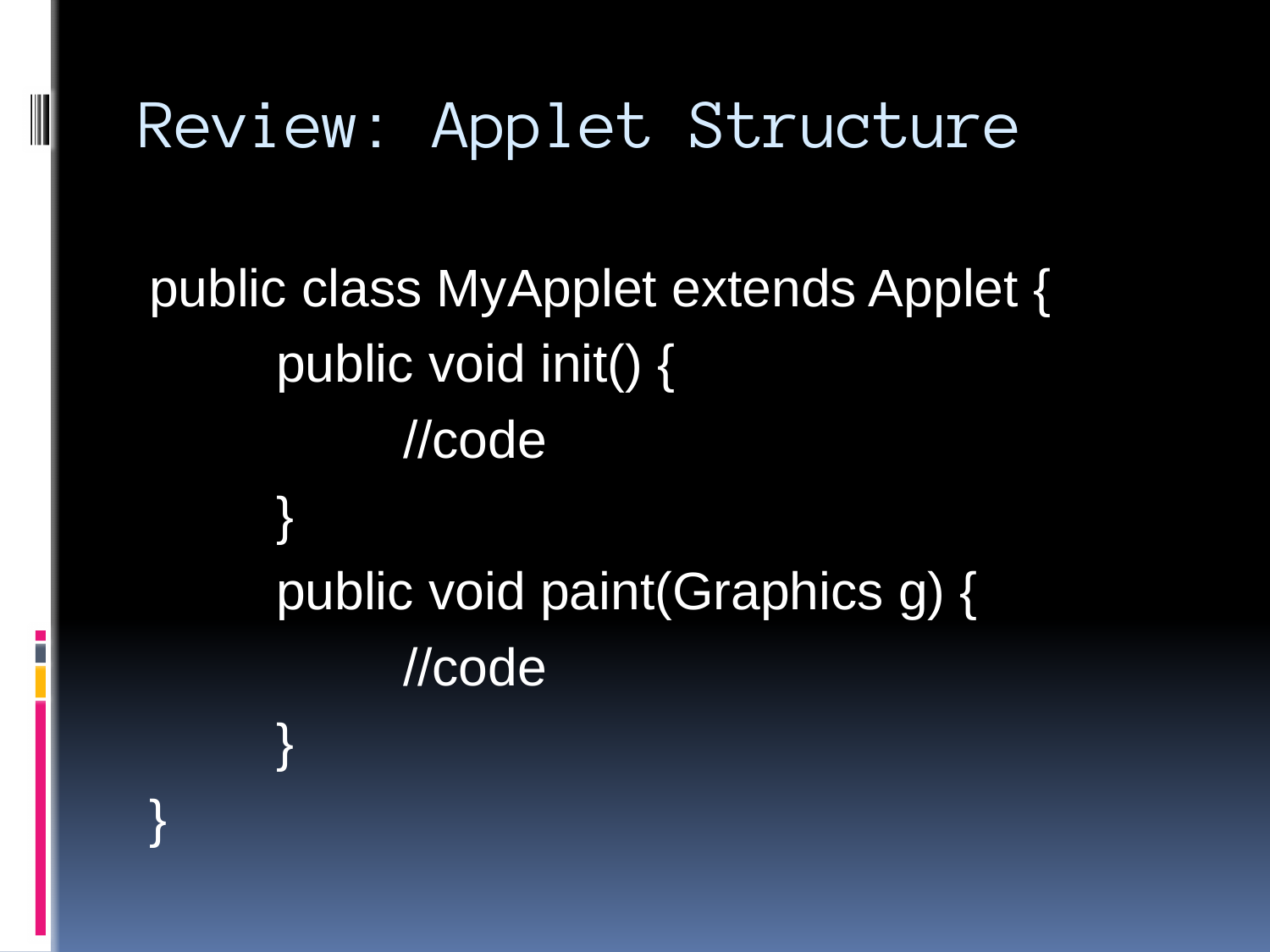

# Review: Applet Structure
public class MyApplet extends Applet {
	public void init() {
		//code
	}
	public void paint(Graphics g) {
		//code
	}
}